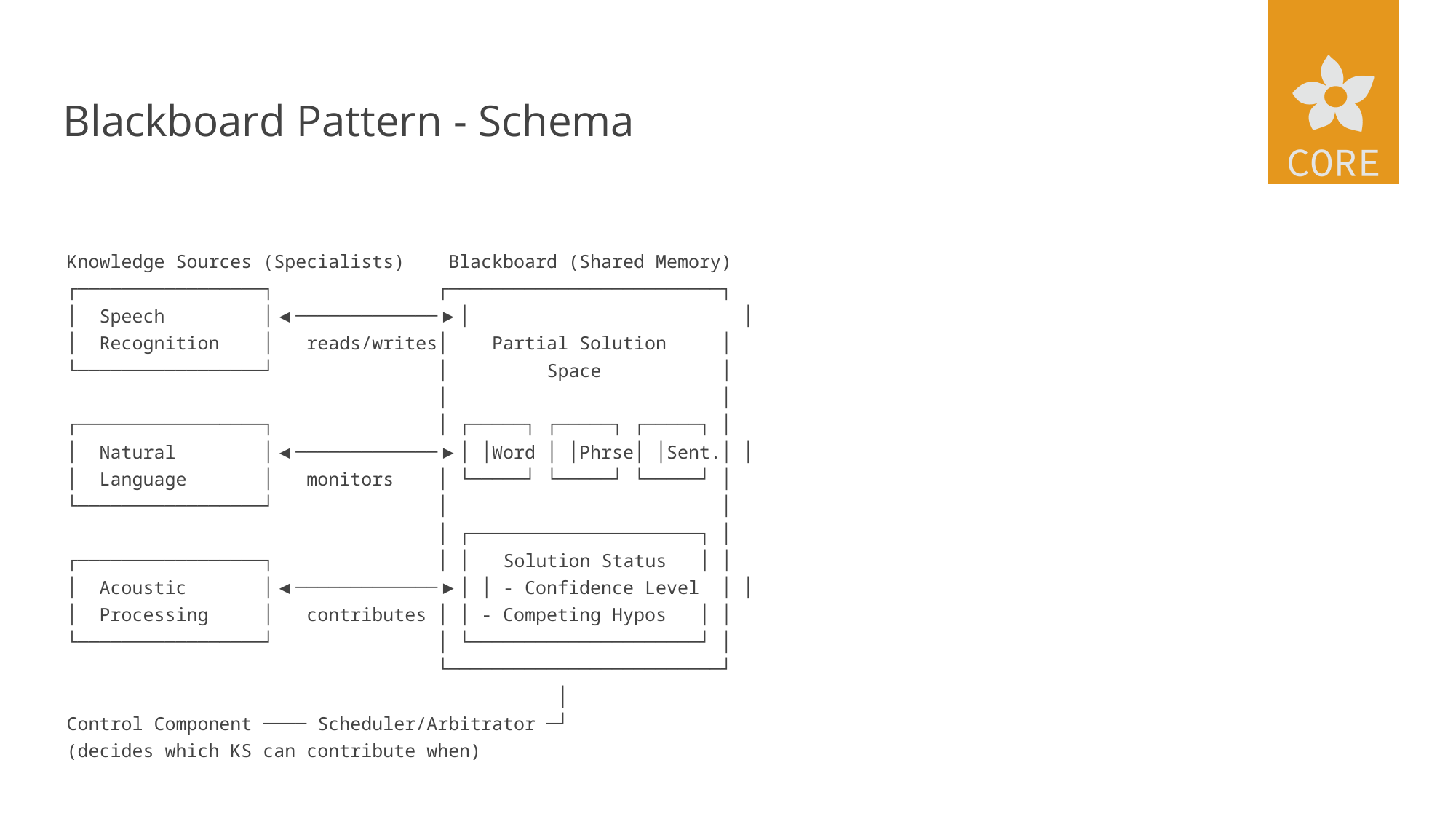

# Blackboard Pattern - Schema

Knowledge Sources (Specialists)    Blackboard (Shared Memory)
┌─────────────────┐               ┌─────────────────────────┐
│  Speech         │◀─────────────▶│                         │
│  Recognition    │   reads/writes│    Partial Solution     │
└─────────────────┘               │         Space           │
                                  │                         │
┌─────────────────┐               │ ┌─────┐ ┌─────┐ ┌─────┐ │
│  Natural        │◀─────────────▶│ │Word │ │Phrse│ │Sent.│ │
│  Language       │   monitors    │ └─────┘ └─────┘ └─────┘ │
└─────────────────┘               │                         │
                                  │ ┌─────────────────────┐ │
┌─────────────────┐               │ │   Solution Status   │ │
│  Acoustic       │◀─────────────▶│ │ - Confidence Level  │ │
│  Processing     │   contributes │ │ - Competing Hypos   │ │
└─────────────────┘               │ └─────────────────────┘ │
                                  └─────────────────────────┘
                                             │
Control Component ──── Scheduler/Arbitrator ─┘
(decides which KS can contribute when)